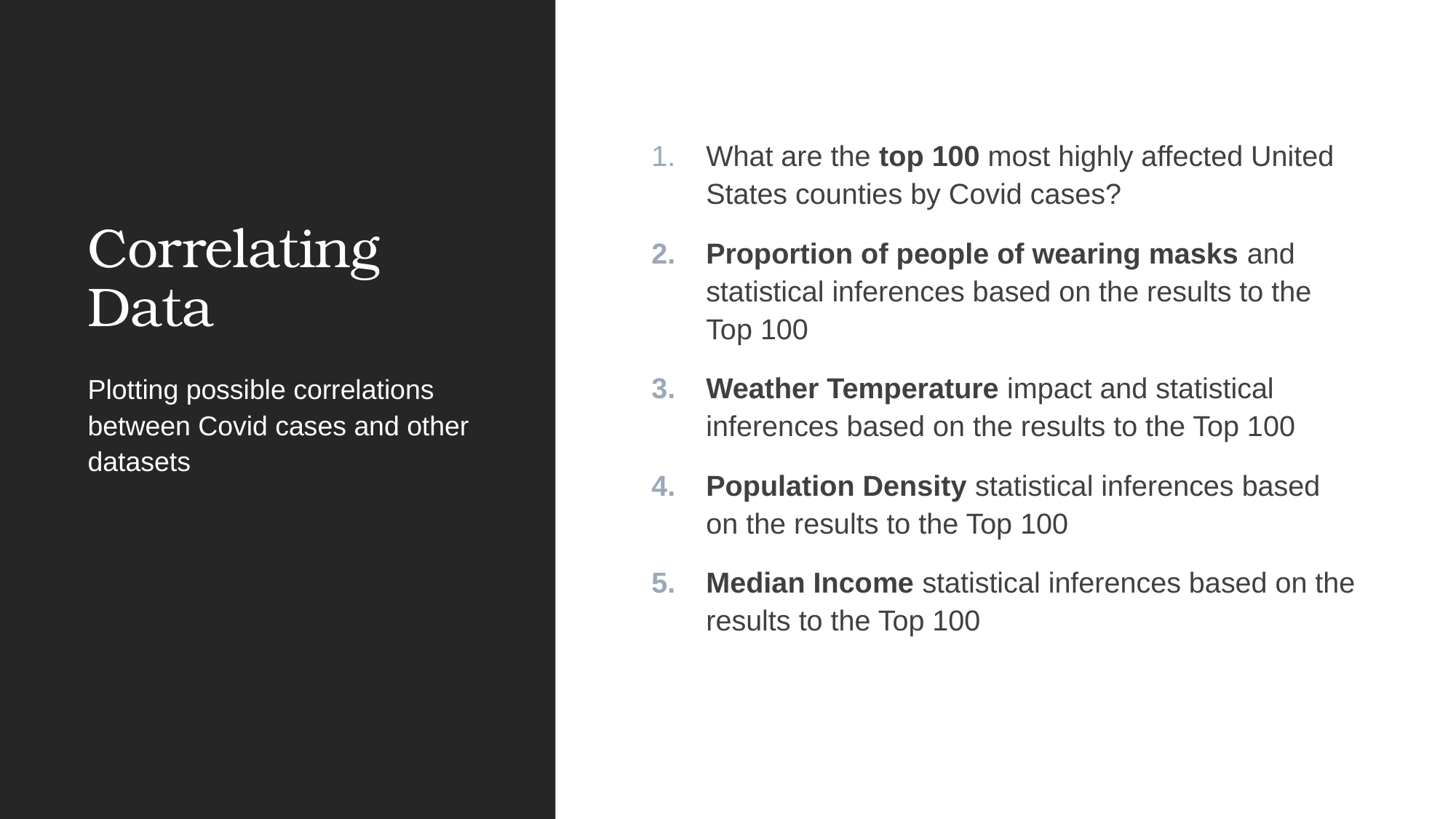

# Correlating Data
What are the top 100 most highly affected United States counties by Covid cases?
Proportion of people of wearing masks and statistical inferences based on the results to the Top 100
Weather Temperature impact and statistical inferences based on the results to the Top 100
Population Density statistical inferences based on the results to the Top 100
Median Income statistical inferences based on the results to the Top 100

Plotting possible correlations between Covid cases and other datasets